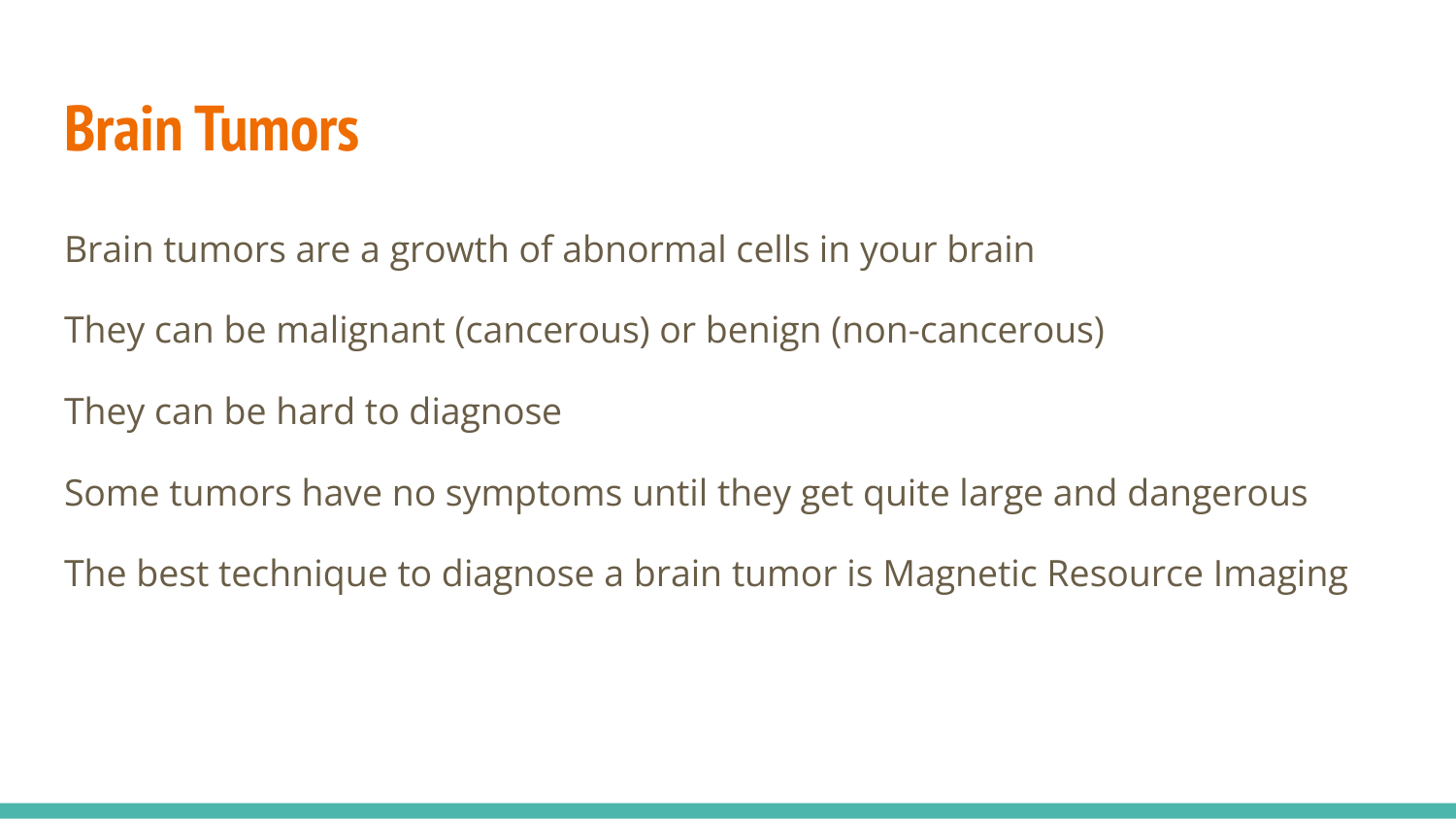

# Brain Tumors
Brain tumors are a growth of abnormal cells in your brain
They can be malignant (cancerous) or benign (non-cancerous)
They can be hard to diagnose
Some tumors have no symptoms until they get quite large and dangerous
The best technique to diagnose a brain tumor is Magnetic Resource Imaging